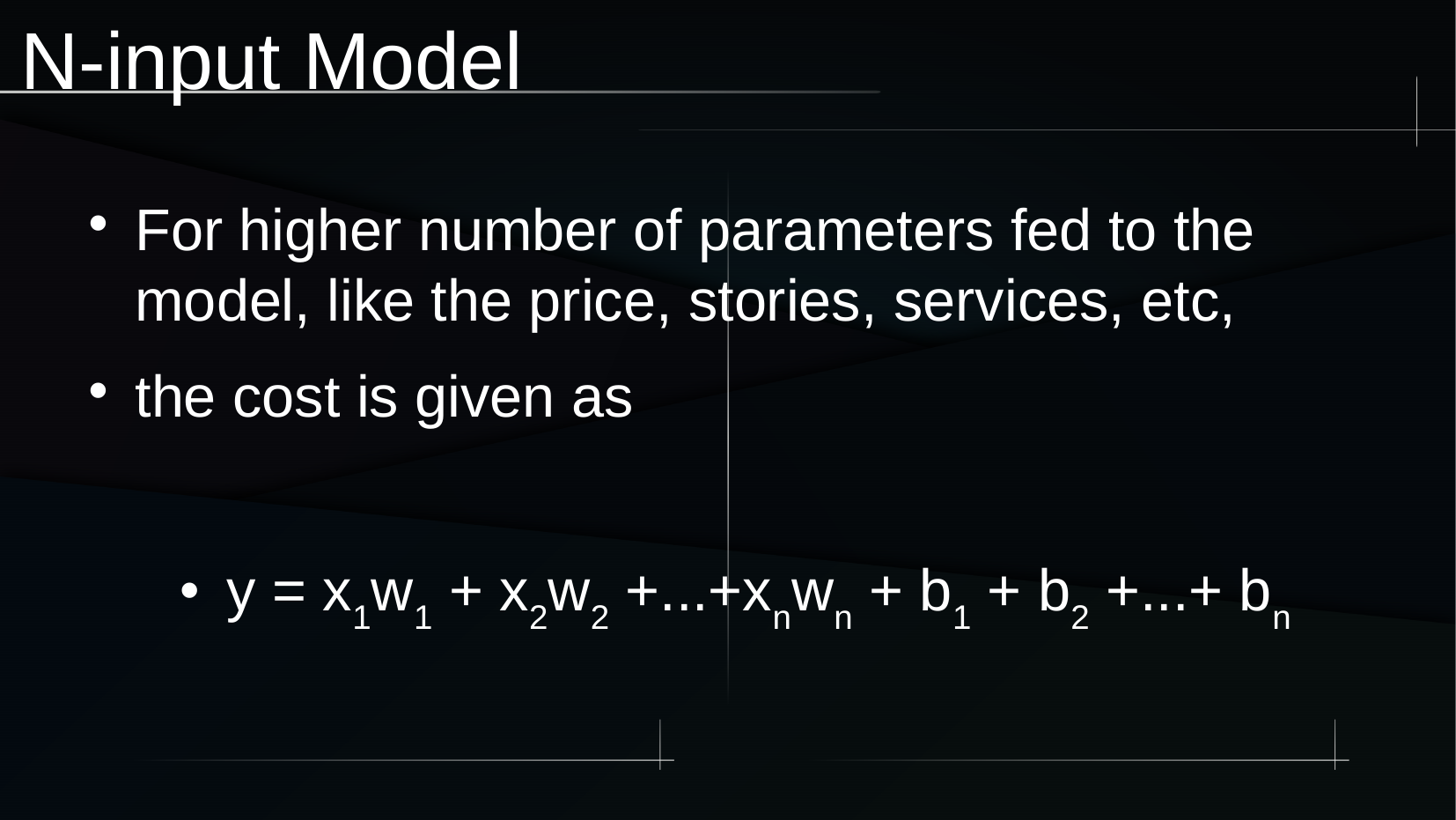

N-input Model
For higher number of parameters fed to the model, like the price, stories, services, etc,
the cost is given as

y = x1w1 + x2w2 +...+xnwn + b1 + b2 +...+ bn